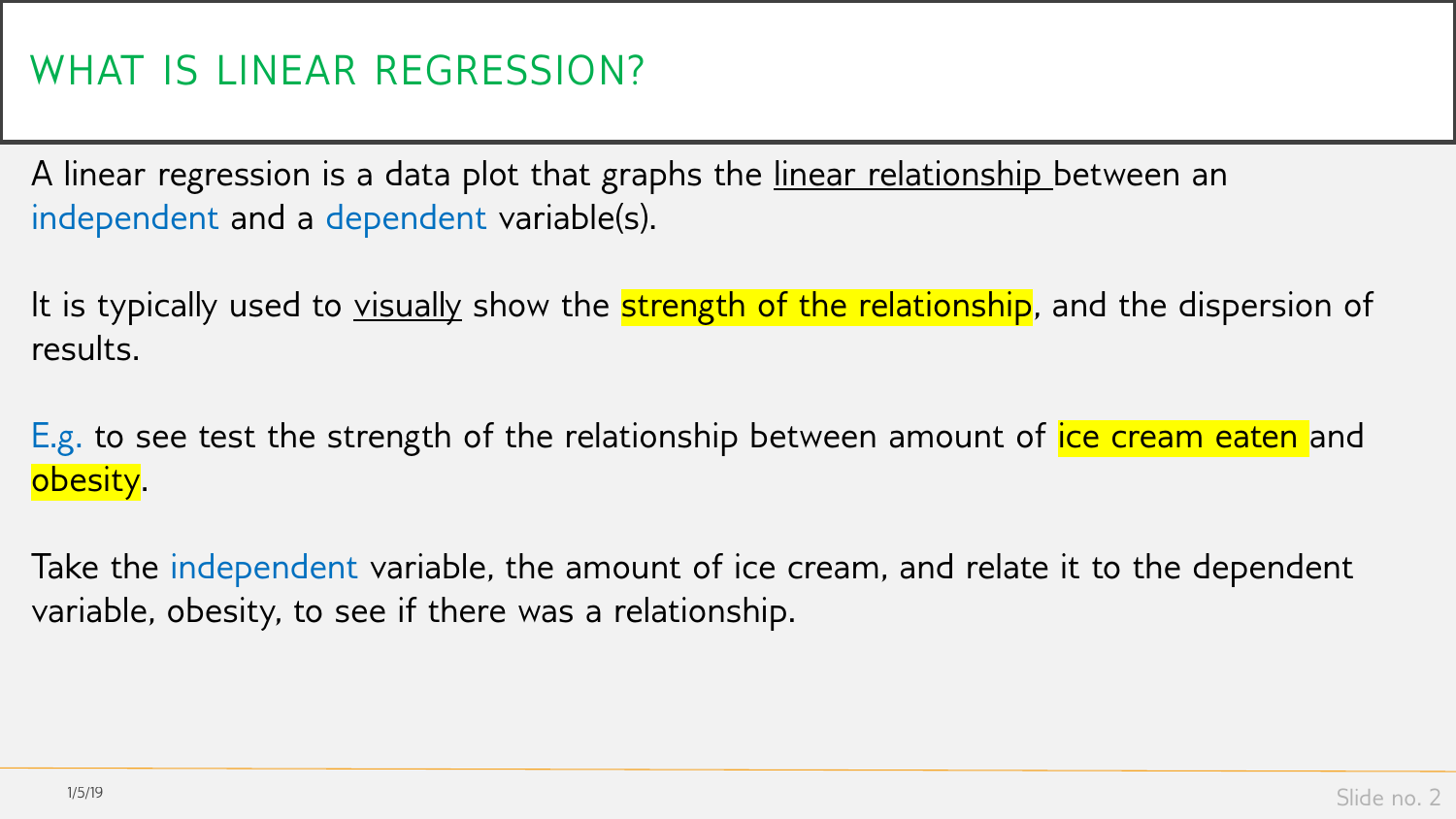

# What is linear regression?
A linear regression is a data plot that graphs the linear relationship between an independent and a dependent variable(s).

It is typically used to visually show the strength of the relationship, and the dispersion of results.

E.g. to see test the strength of the relationship between amount of ice cream eaten and obesity.

Take the independent variable, the amount of ice cream, and relate it to the dependent variable, obesity, to see if there was a relationship.
1/5/19
Slide no. 2